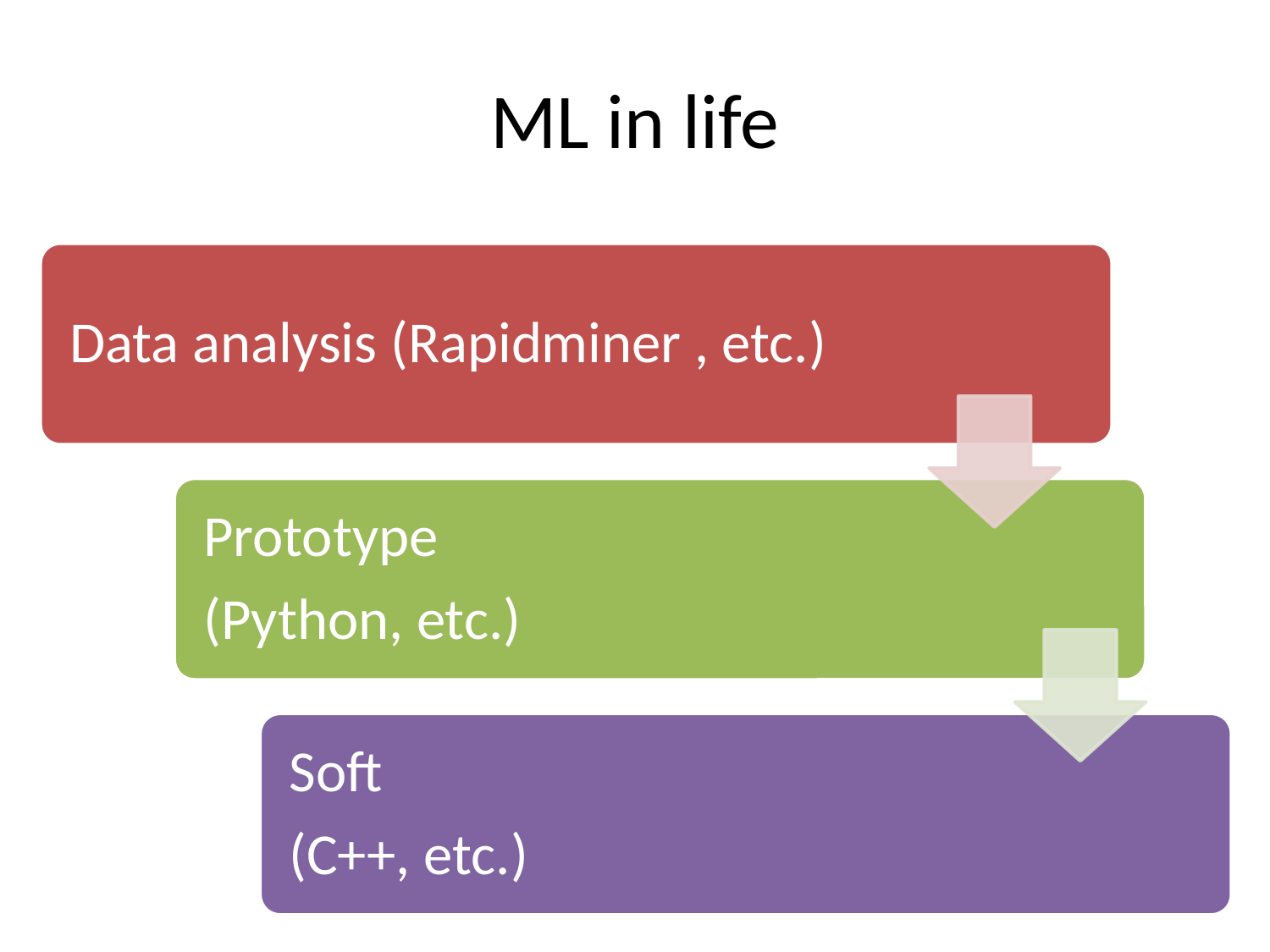

# ML in life
Data analysis (Rapidminer , etc.)
Prototype
(Python, etc.)
Soft
(C++, etc.)